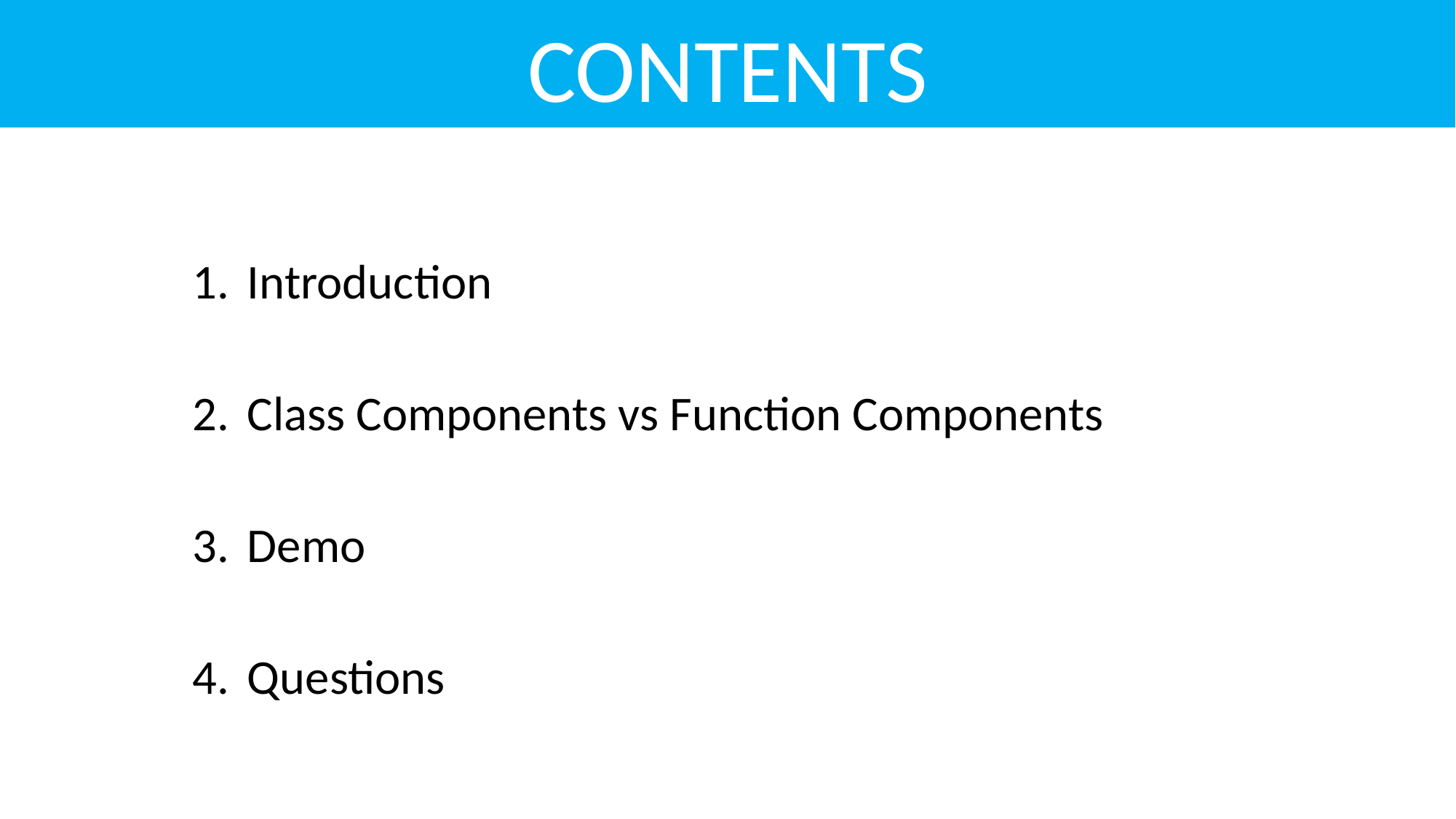

# CONTENTS
Introduction
Class Components vs Function Components
Demo
Questions